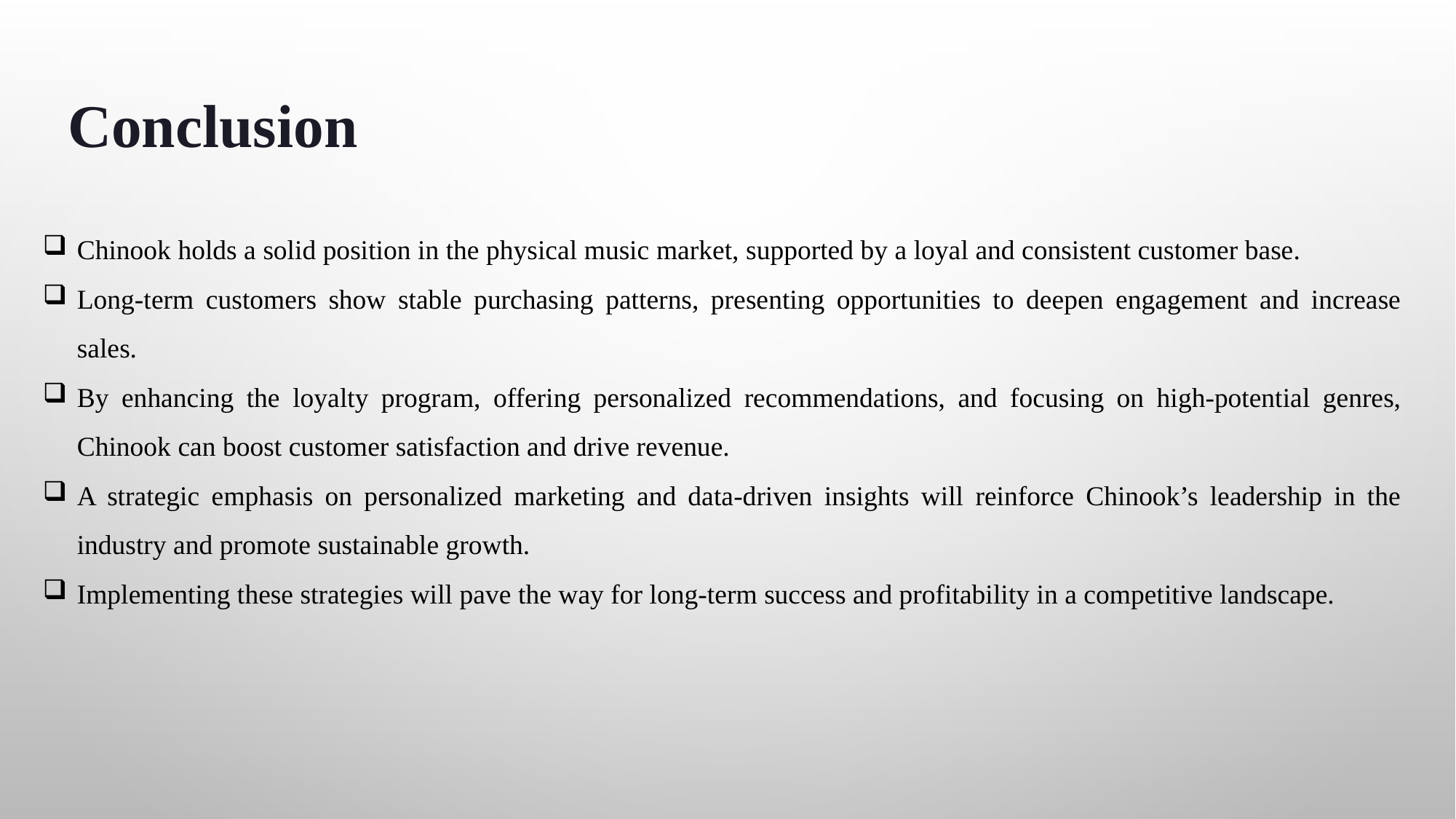

Conclusion
Chinook holds a solid position in the physical music market, supported by a loyal and consistent customer base.
Long-term customers show stable purchasing patterns, presenting opportunities to deepen engagement and increase sales.
By enhancing the loyalty program, offering personalized recommendations, and focusing on high-potential genres, Chinook can boost customer satisfaction and drive revenue.
A strategic emphasis on personalized marketing and data-driven insights will reinforce Chinook’s leadership in the industry and promote sustainable growth.
Implementing these strategies will pave the way for long-term success and profitability in a competitive landscape.